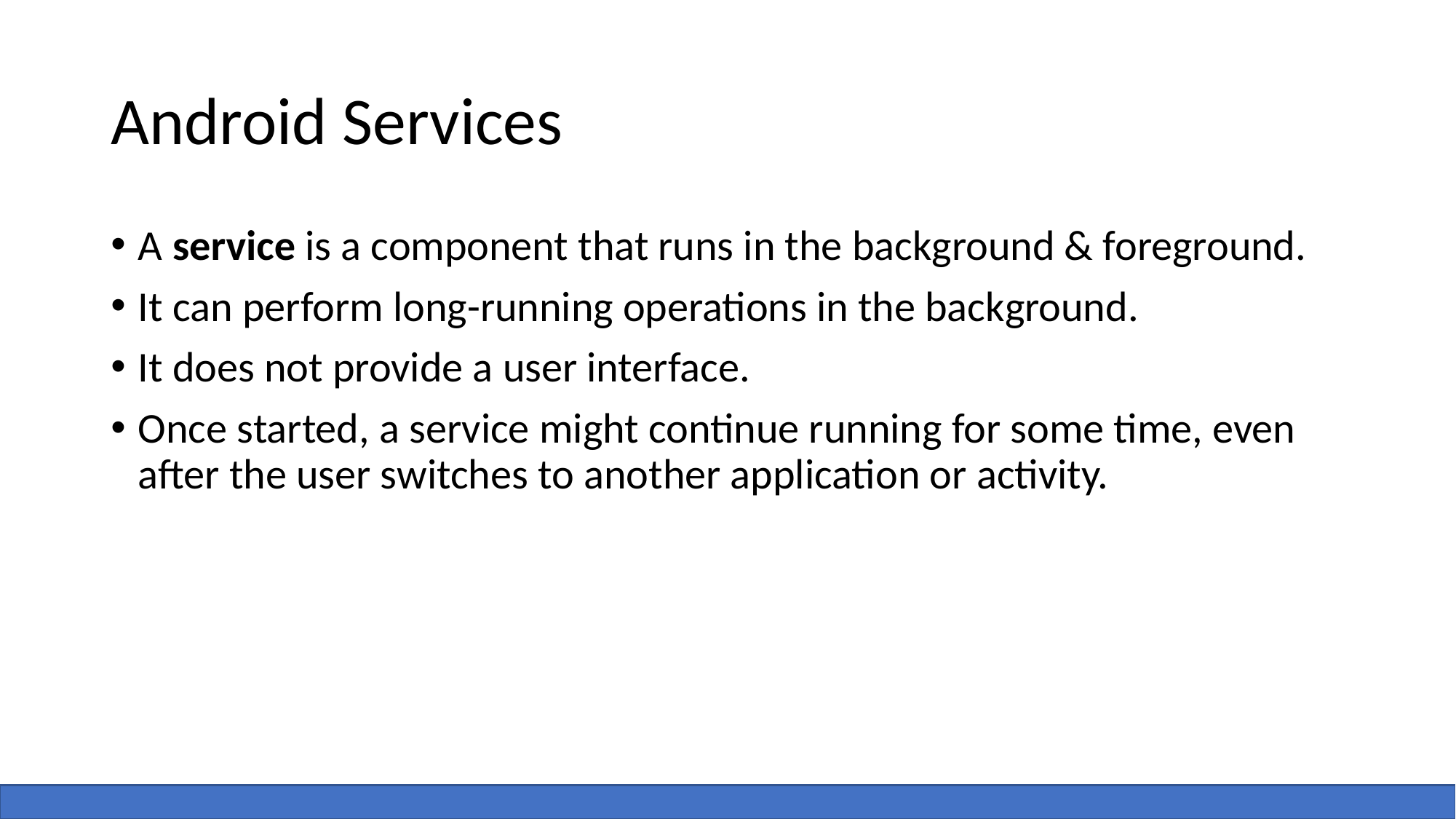

# Android Services
A service is a component that runs in the background & foreground.
It can perform long-running operations in the background.
It does not provide a user interface.
Once started, a service might continue running for some time, even after the user switches to another application or activity.